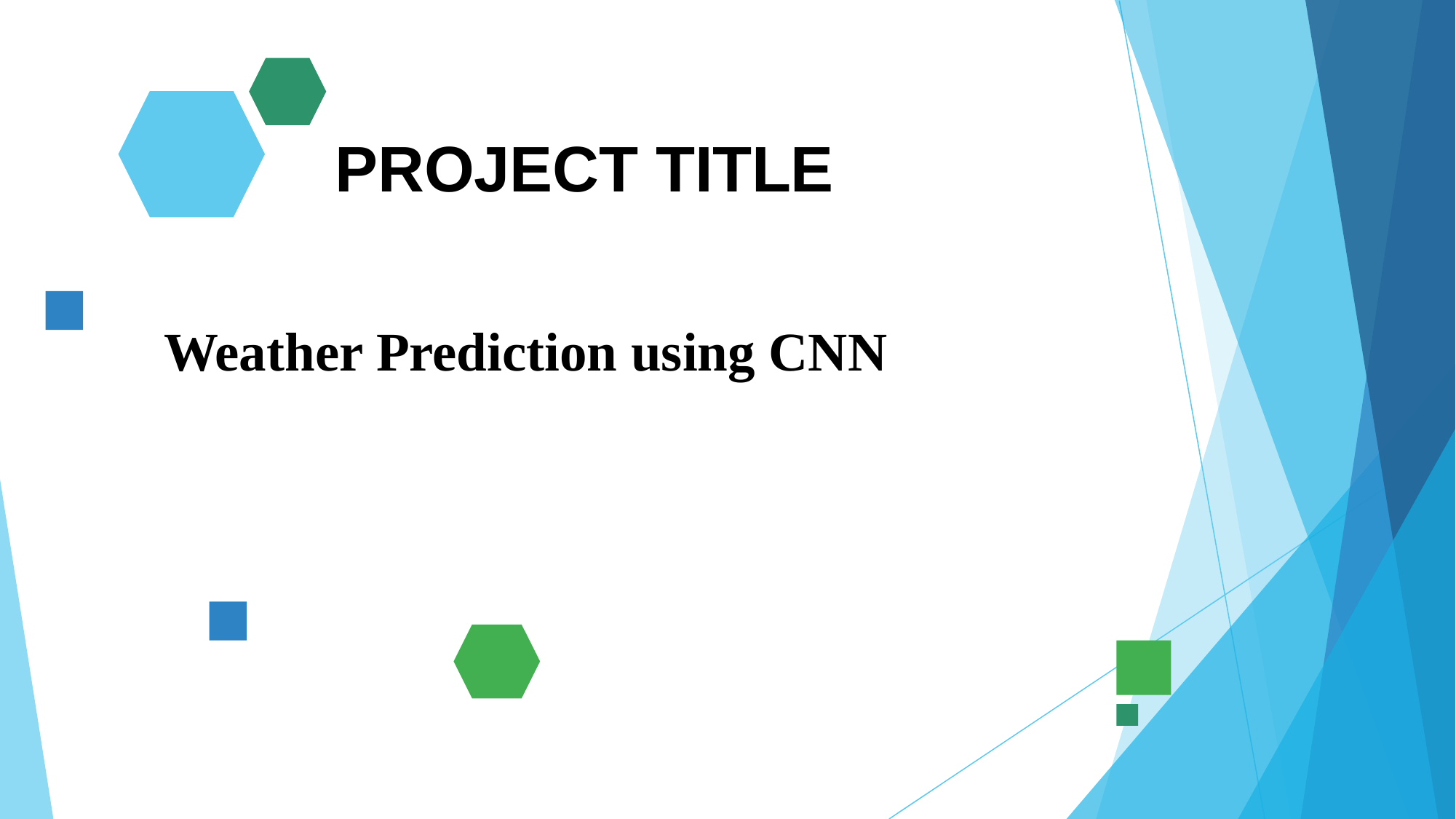

# PROJECT TITLE

Weather Prediction using CNN